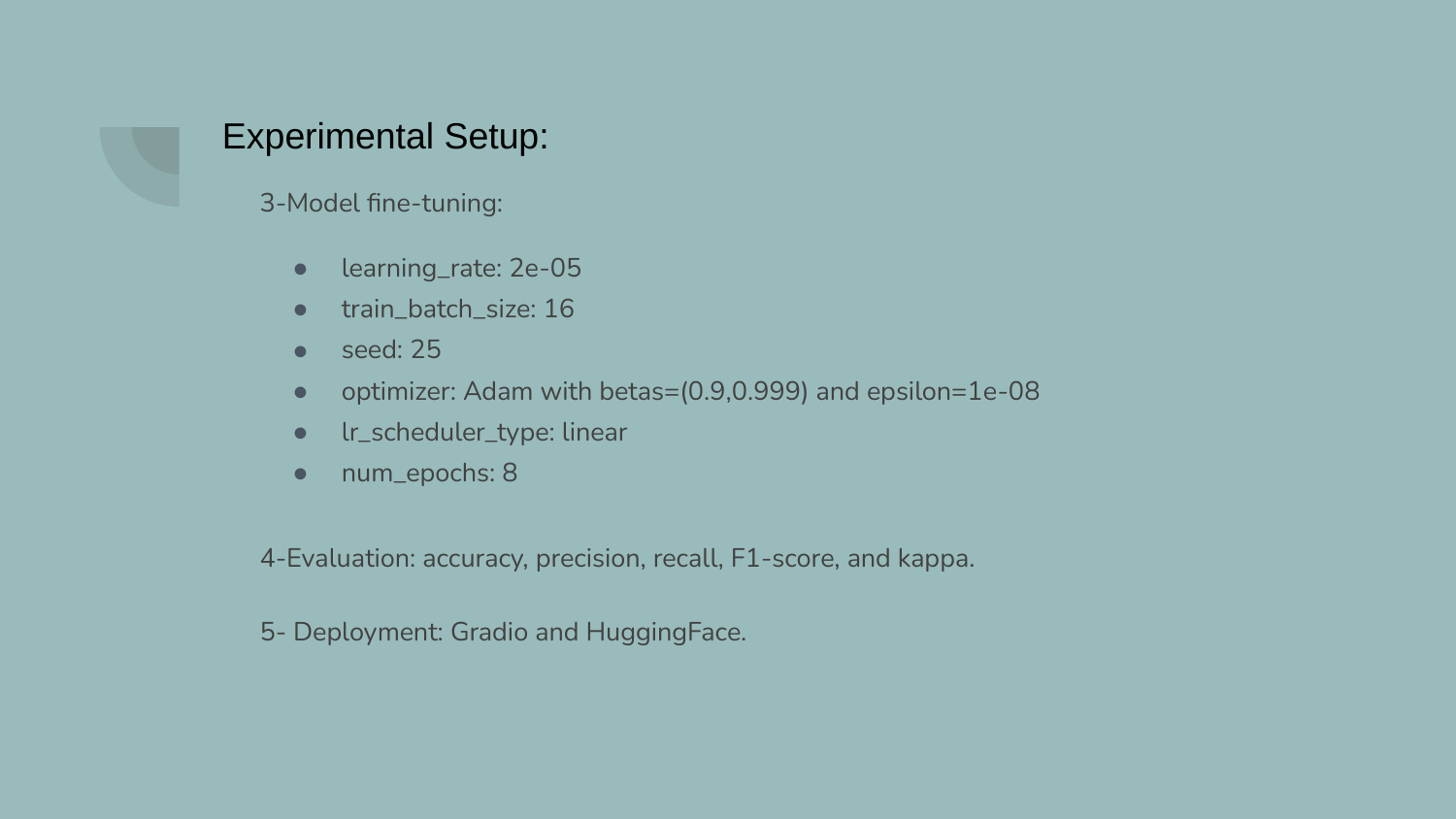

# Experimental Setup:

3-Model fine-tuning:
learning_rate: 2e-05
train_batch_size: 16
seed: 25
optimizer: Adam with betas=(0.9,0.999) and epsilon=1e-08
lr_scheduler_type: linear
num_epochs: 8
4-Evaluation: accuracy, precision, recall, F1-score, and kappa.
5- Deployment: Gradio and HuggingFace.